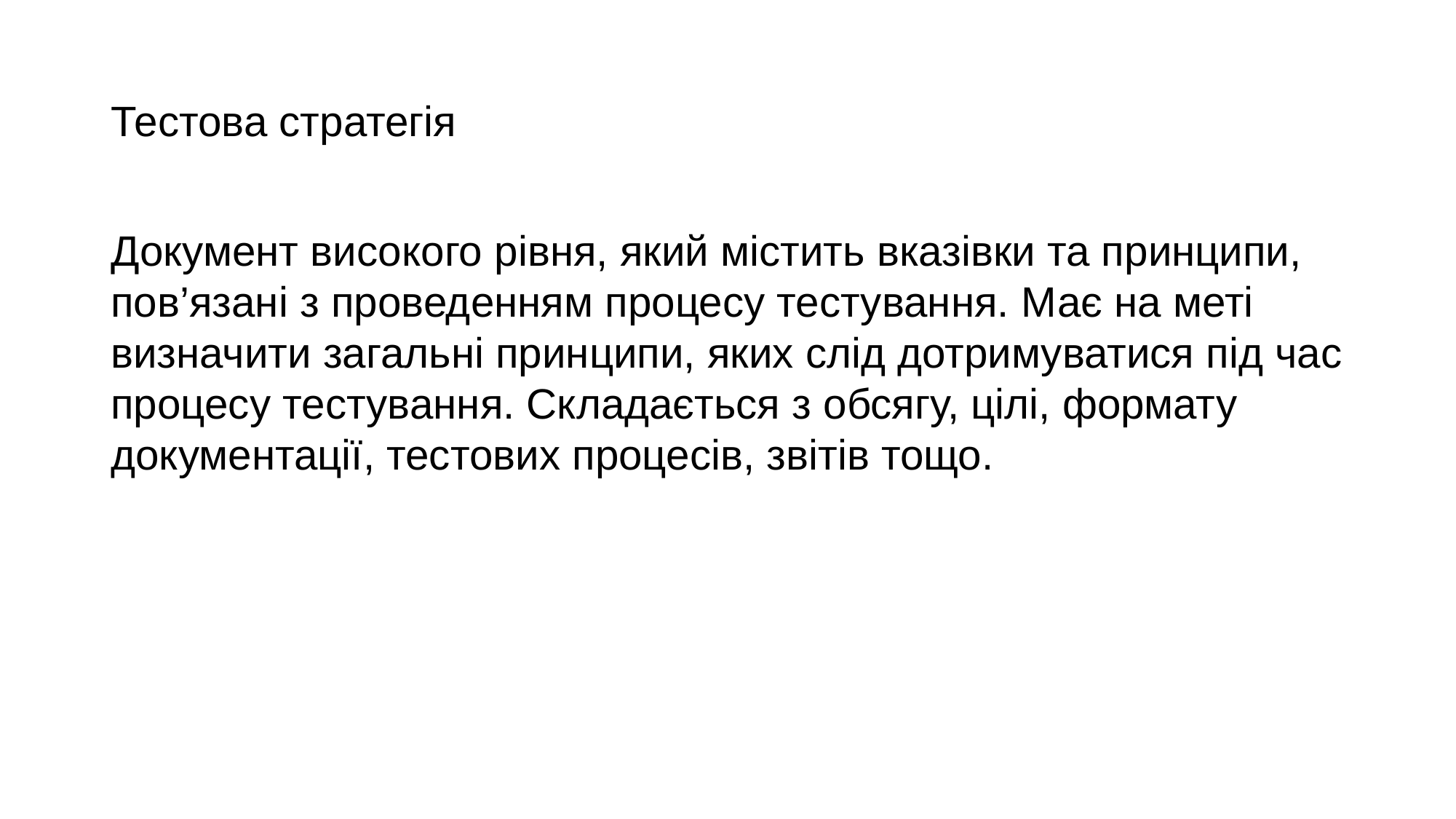

# Тестова стратегія
Документ високого рівня, який містить вказівки та принципи, пов’язані з проведенням процесу тестування. Має на меті визначити загальні принципи, яких слід дотримуватися під час процесу тестування. Складається з обсягу, цілі, формату документації, тестових процесів, звітів тощо.
11